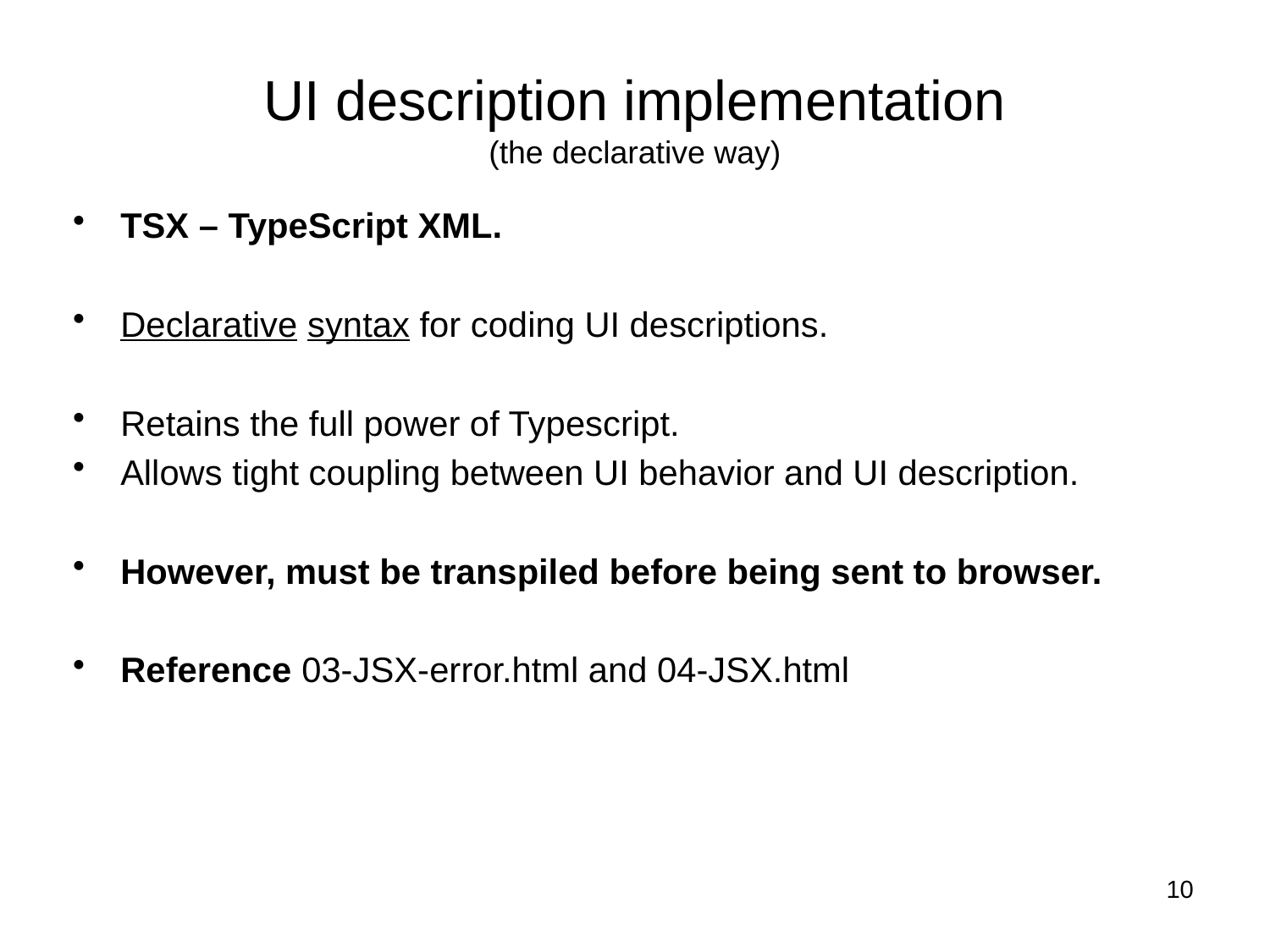

# UI description implementation (the declarative way)
TSX – TypeScript XML.

Declarative syntax for coding UI descriptions.

Retains the full power of Typescript.
Allows tight coupling between UI behavior and UI description.

However, must be transpiled before being sent to browser.

Reference 03-JSX-error.html and 04-JSX.html

10